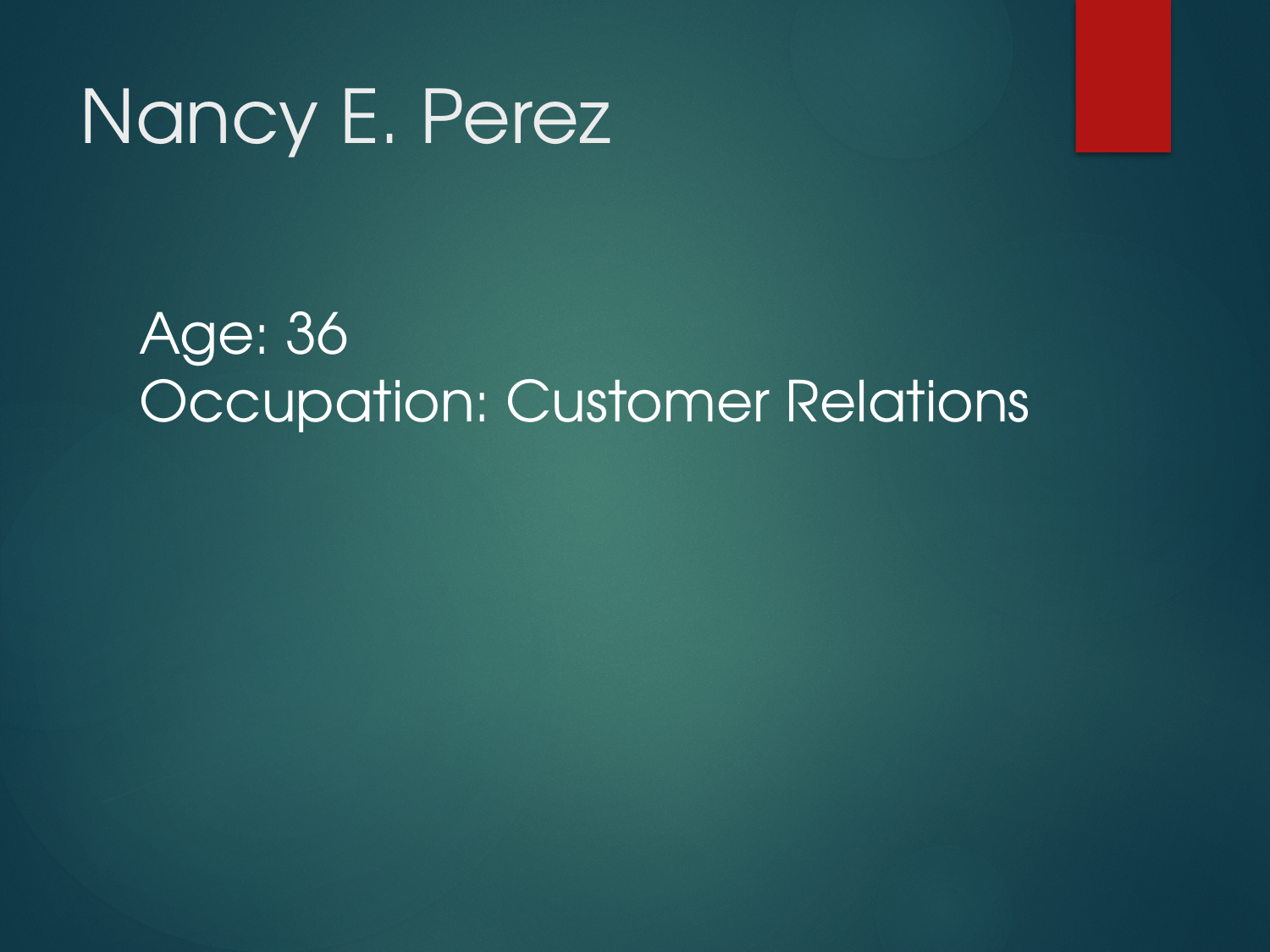

# Nancy E. Perez

Age: 36
Occupation: Customer Relations